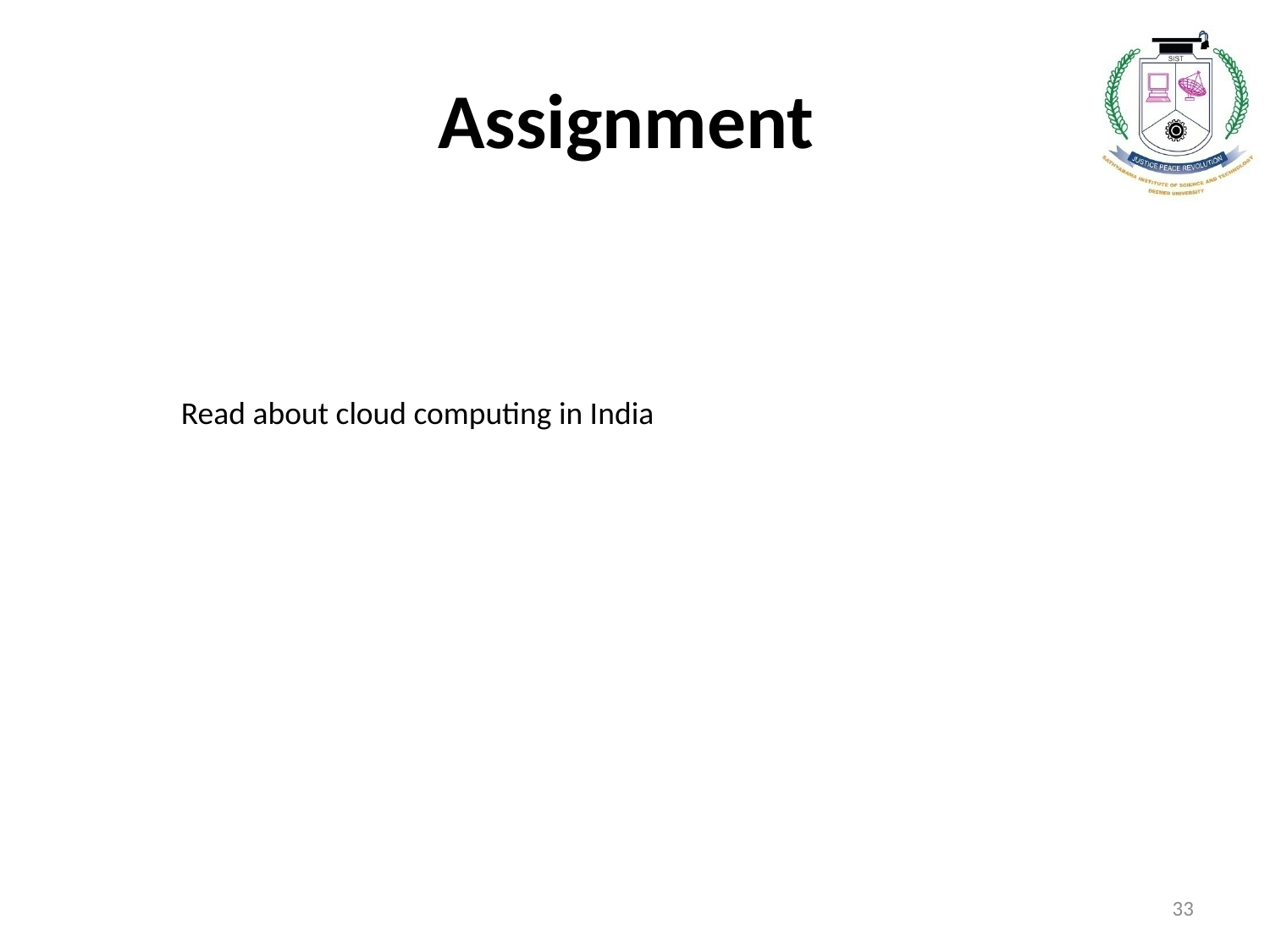

# Assignment
Read about cloud computing in India
33